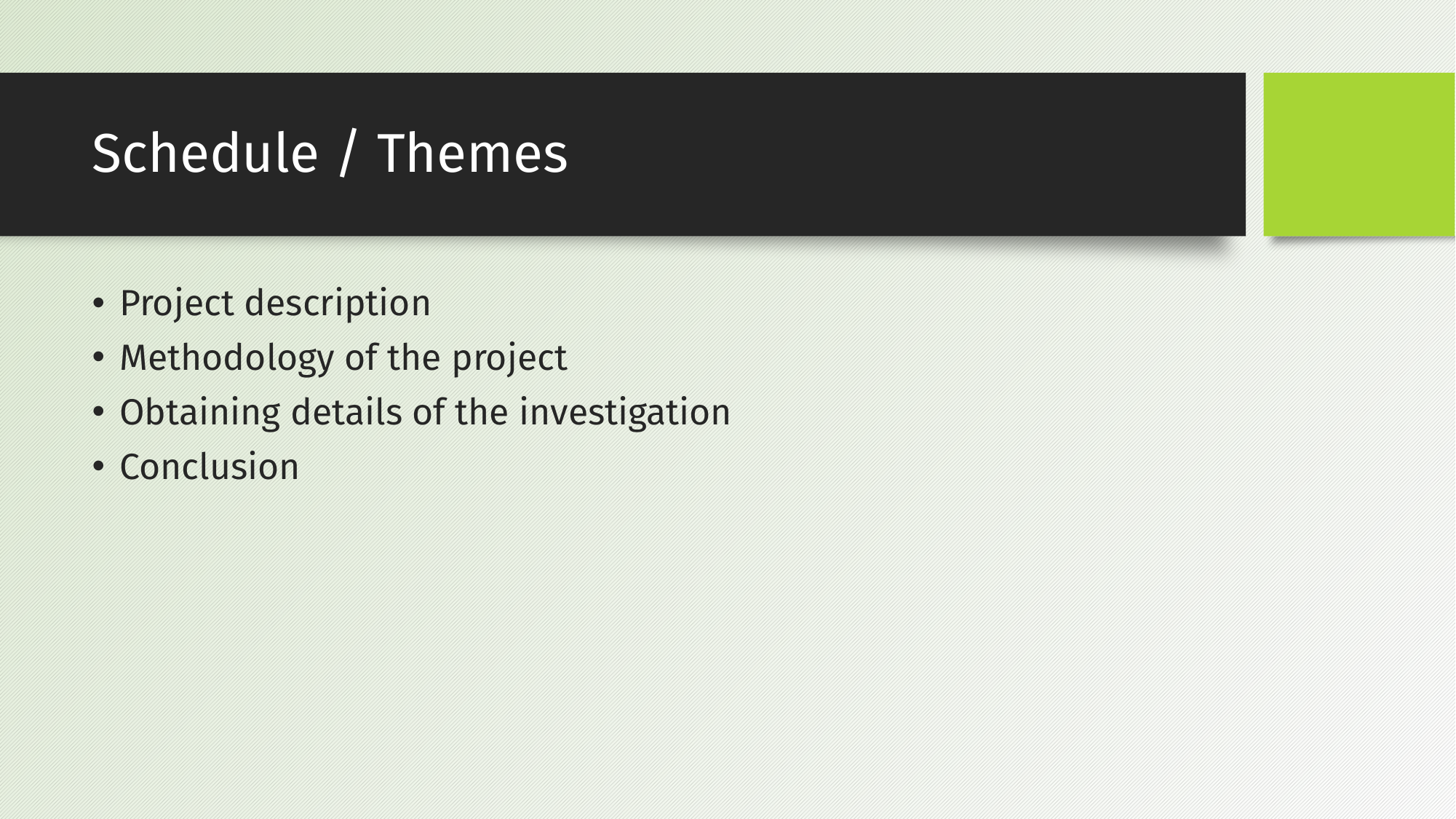

# Schedule / Themes
Project description
Methodology of the project
Obtaining details of the investigation
Conclusion